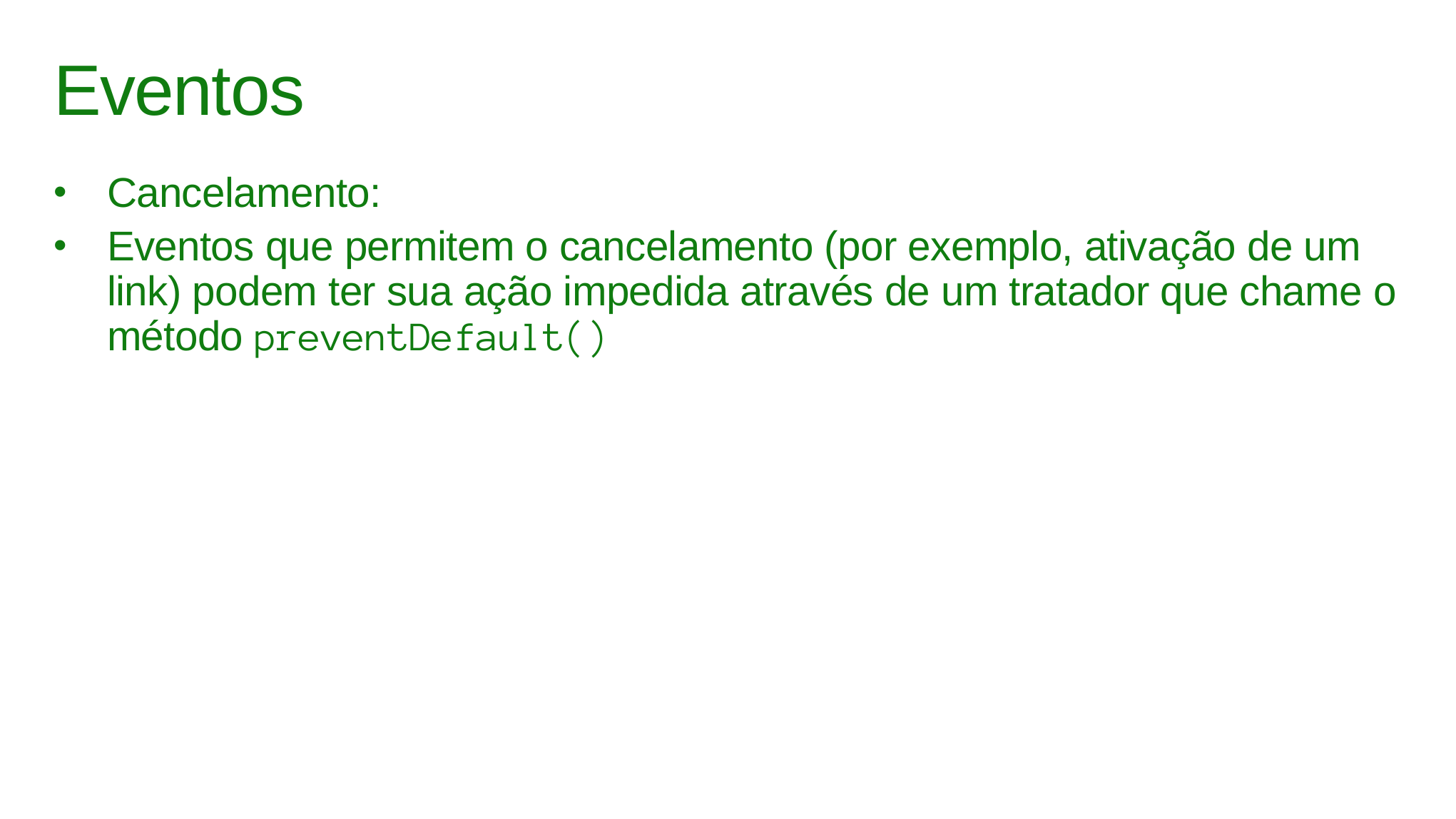

# Eventos
Cancelamento:
Eventos que permitem o cancelamento (por exemplo, ativação de um link) podem ter sua ação impedida através de um tratador que chame o método preventDefault()